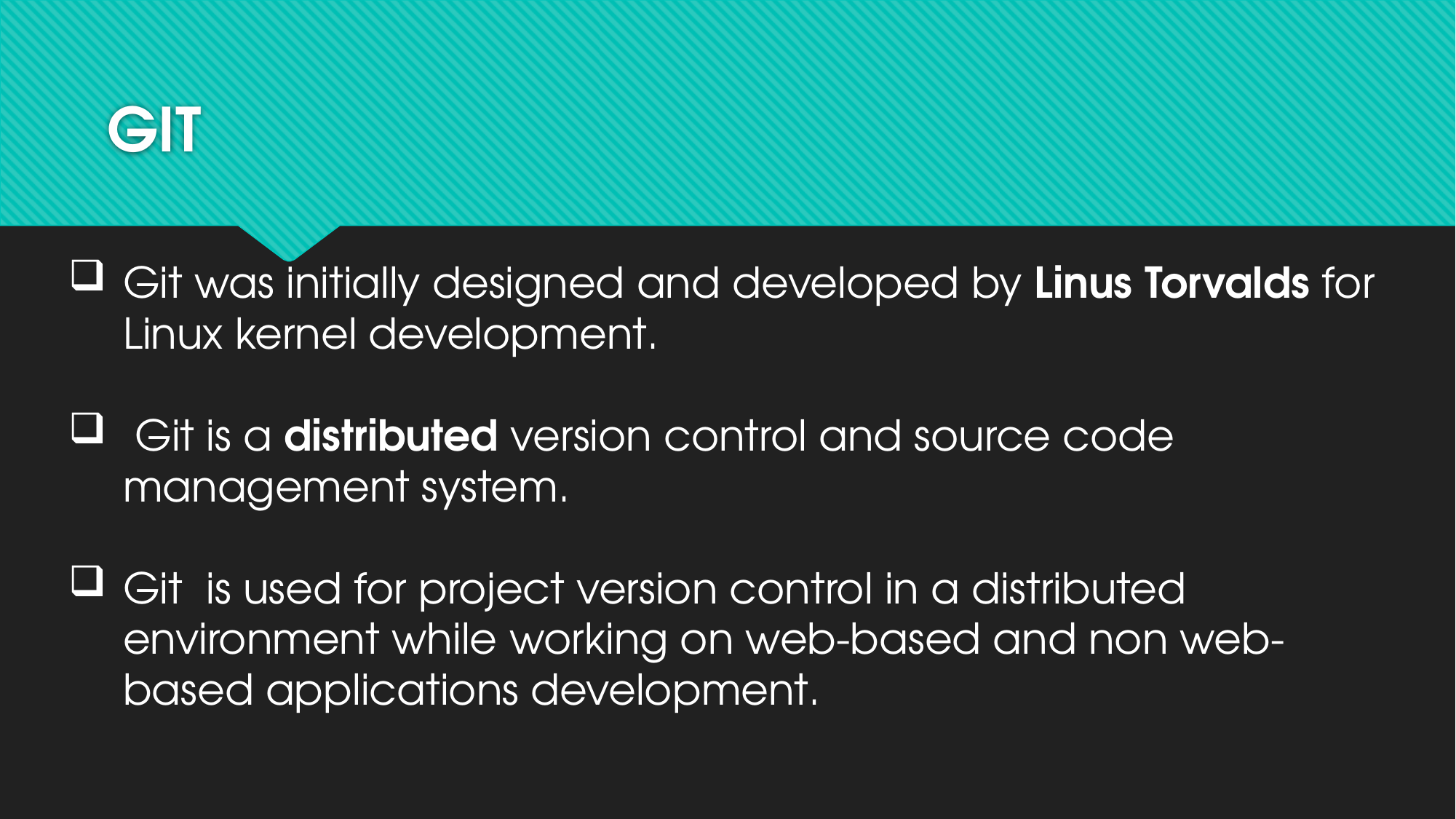

# GIT
Git was initially designed and developed by Linus Torvalds for Linux kernel development.

 Git is a distributed version control and source code management system.

Git  is used for project version control in a distributed environment while working on web-based and non web-based applications development.